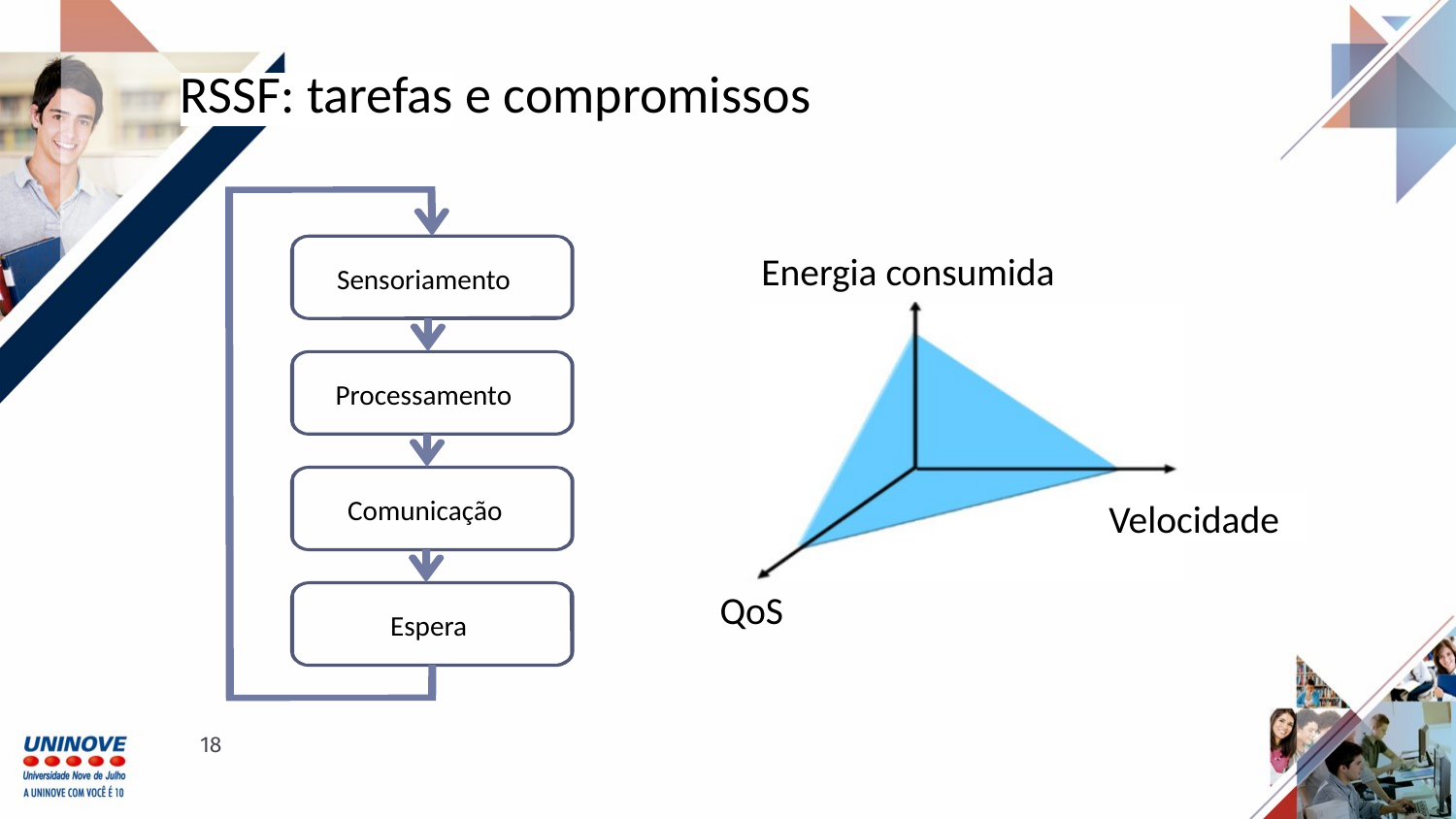

RSSF: tarefas e compromissos

Energia consumida
Sensoriamento

Processamento

Comunicação
Velocidade

QoS
Espera
18